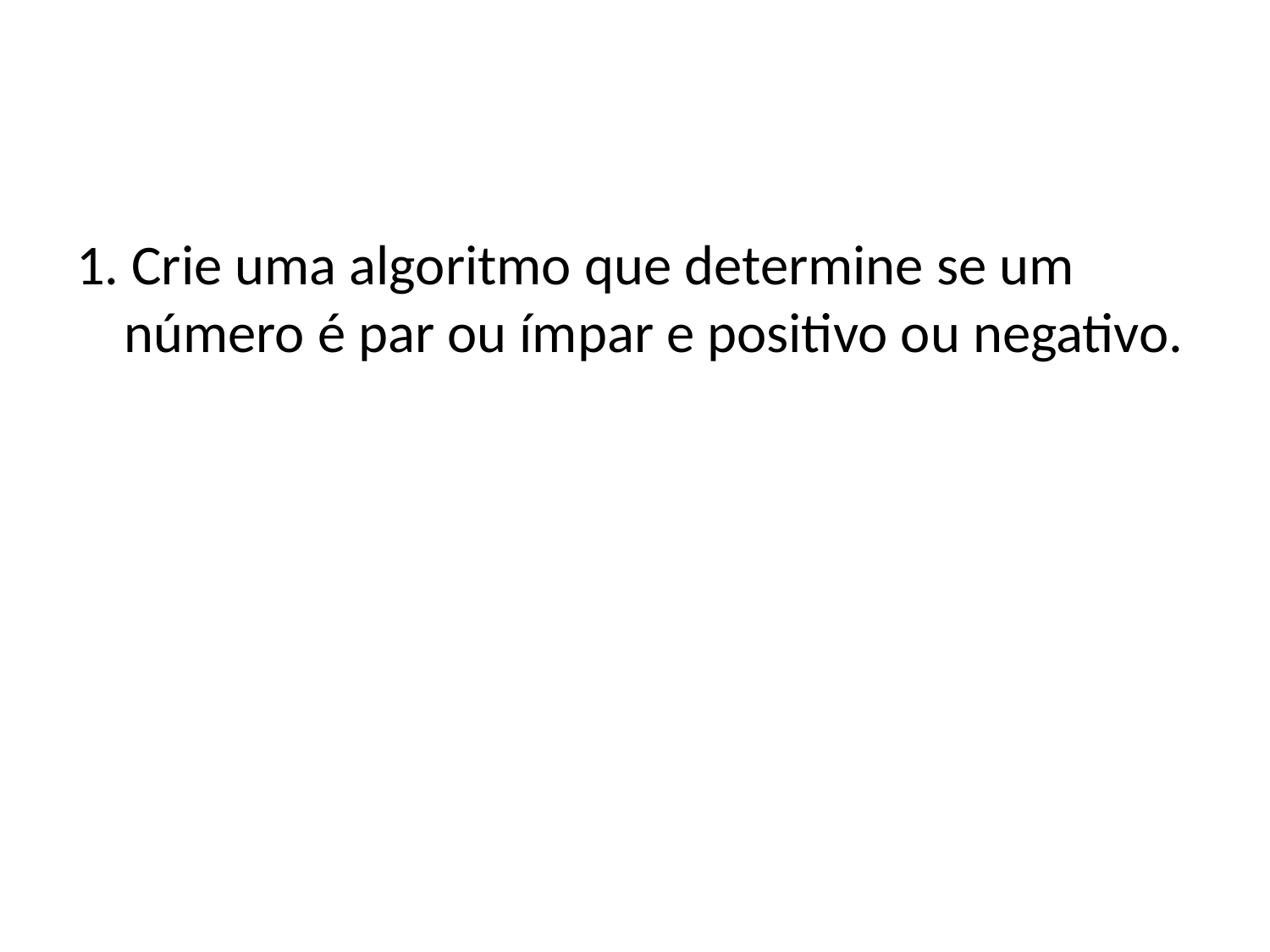

1. Crie uma algoritmo que determine se um número é par ou ímpar e positivo ou negativo.